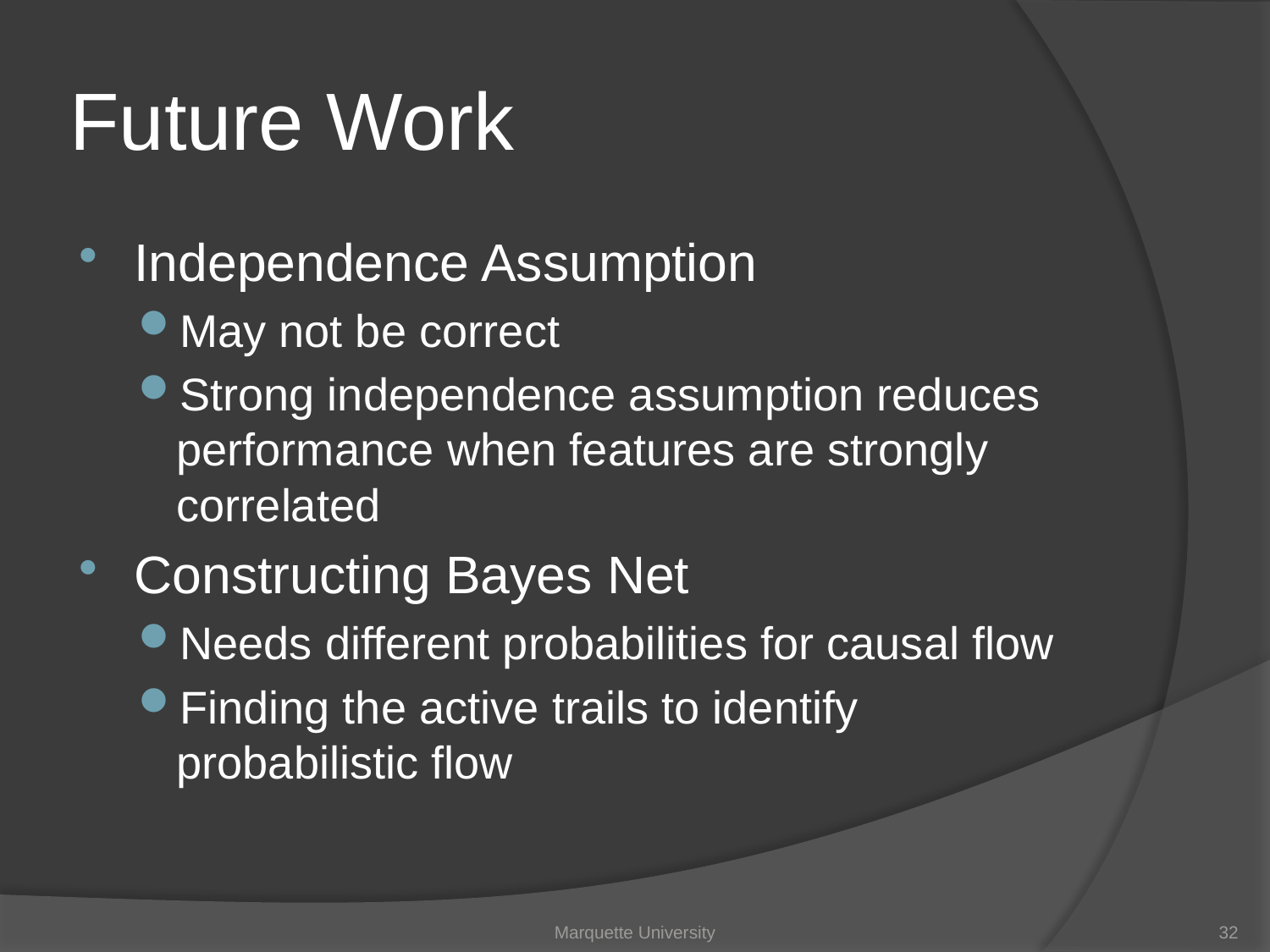

# Future Work
Independence Assumption
May not be correct
Strong independence assumption reduces performance when features are strongly correlated
Constructing Bayes Net
Needs different probabilities for causal flow
Finding the active trails to identify probabilistic flow
Marquette University
32